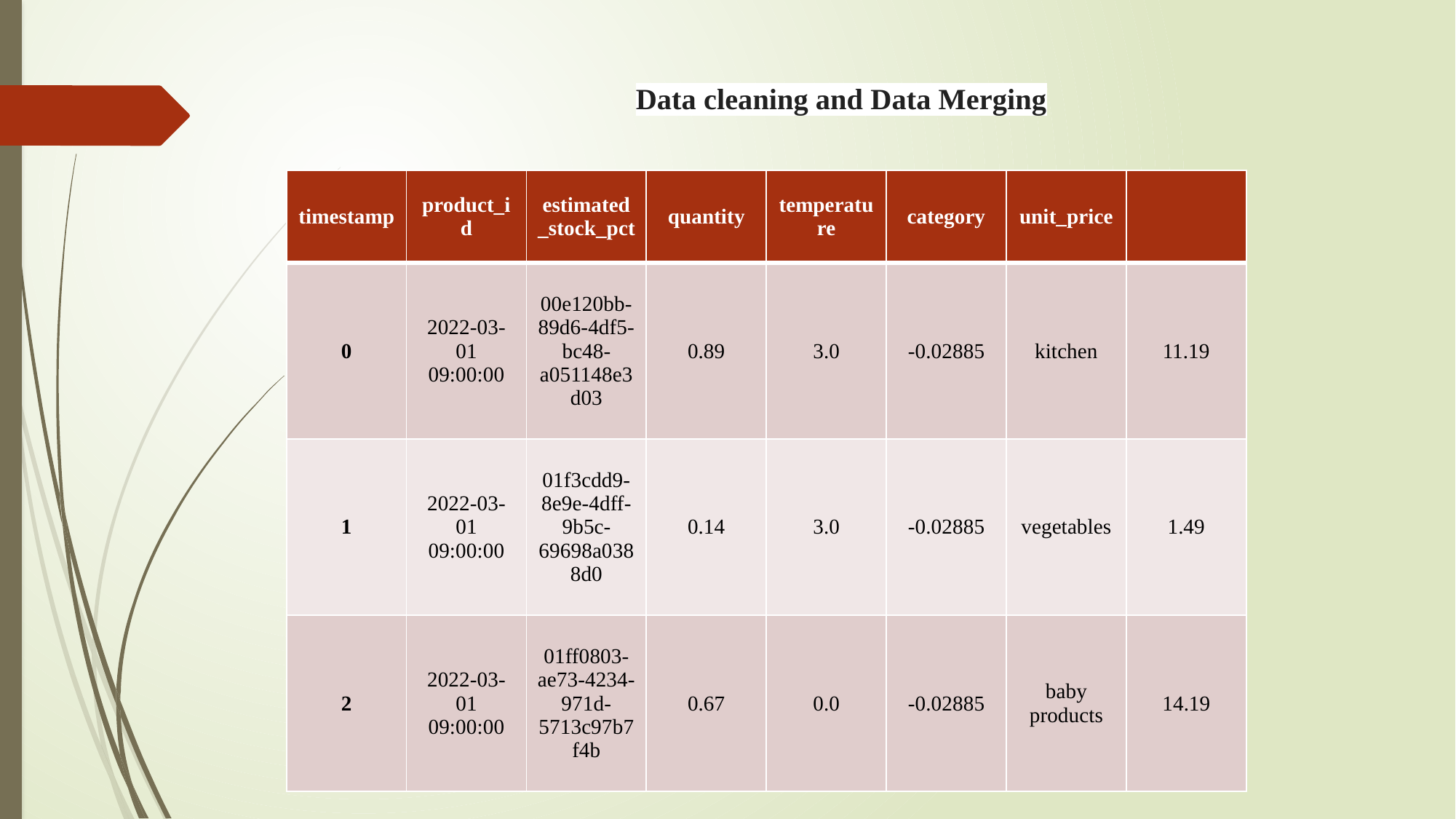

# Data cleaning and Data Merging
| timestamp | product\_id | estimated\_stock\_pct | quantity | temperature | category | unit\_price |  |
| --- | --- | --- | --- | --- | --- | --- | --- |
| 0 | 2022-03-01 09:00:00 | 00e120bb-89d6-4df5-bc48-a051148e3d03 | 0.89 | 3.0 | -0.02885 | kitchen | 11.19 |
| 1 | 2022-03-01 09:00:00 | 01f3cdd9-8e9e-4dff-9b5c-69698a0388d0 | 0.14 | 3.0 | -0.02885 | vegetables | 1.49 |
| 2 | 2022-03-01 09:00:00 | 01ff0803-ae73-4234-971d-5713c97b7f4b | 0.67 | 0.0 | -0.02885 | baby products | 14.19 |